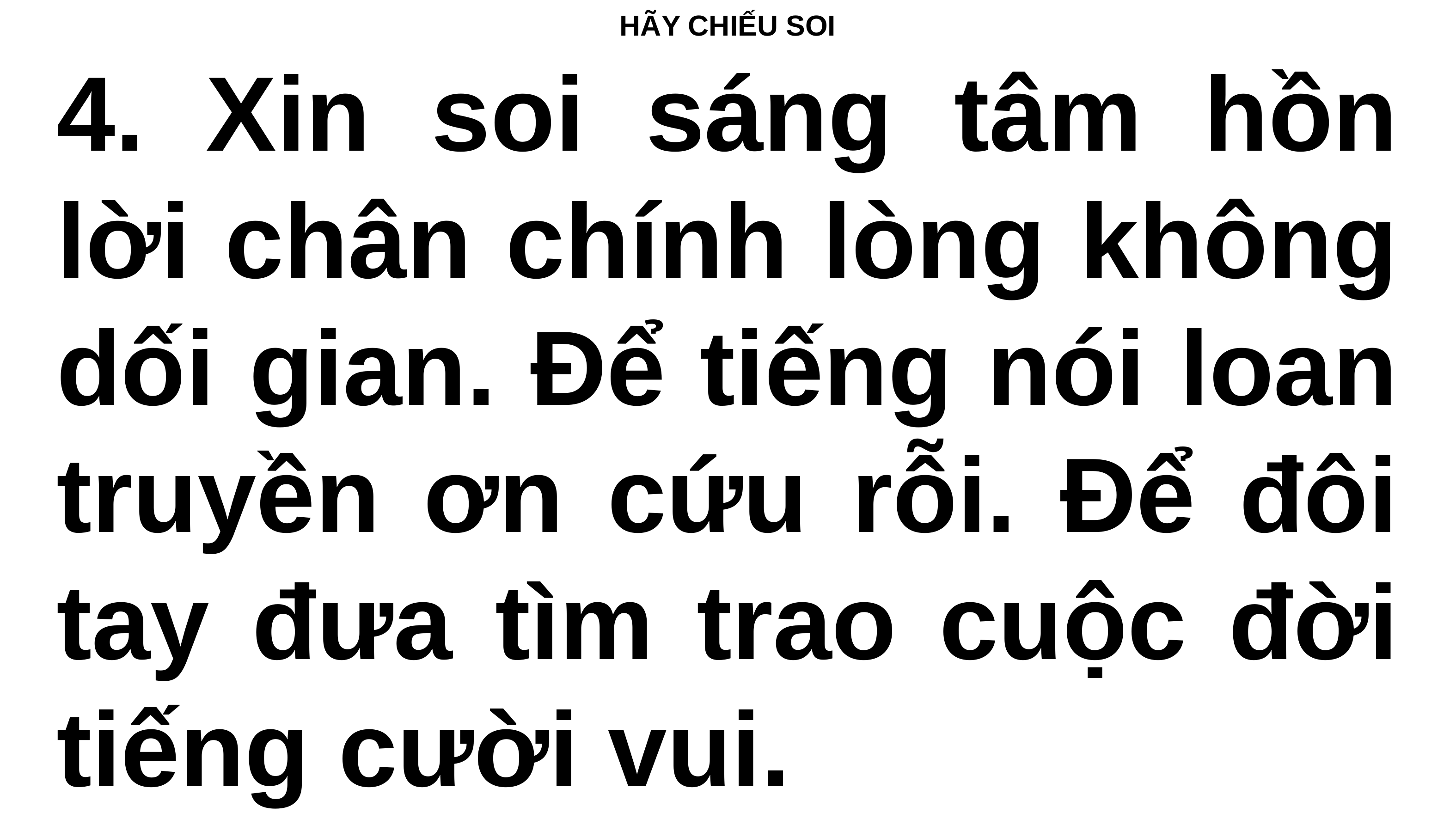

# HÃY CHIẾU SOI
4. Xin soi sáng tâm hồn lời chân chính lòng không dối gian. Để tiếng nói loan truyền ơn cứu rỗi. Để đôi tay đưa tìm trao cuộc đời tiếng cười vui.